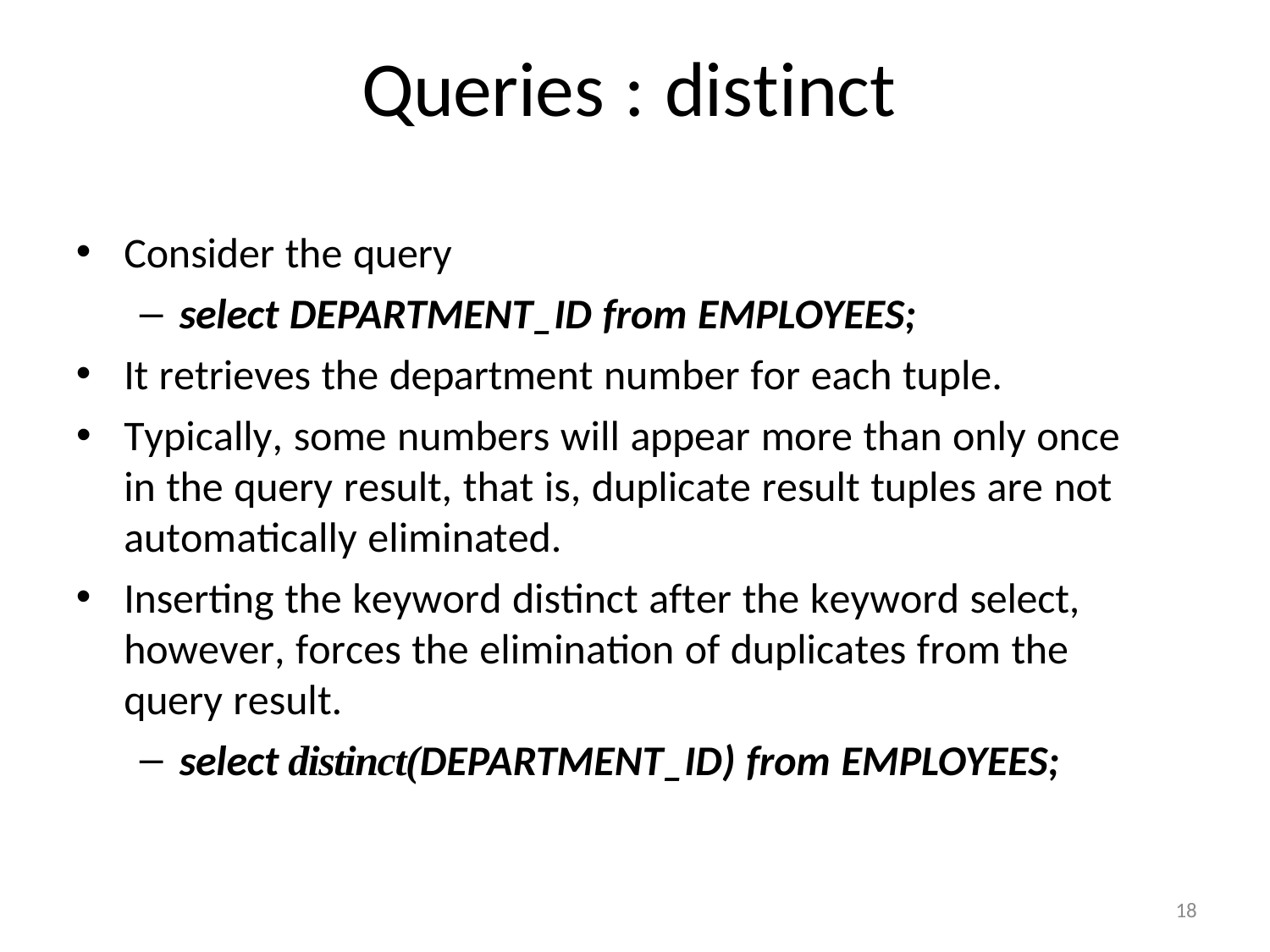

# Queries : distinct
Consider the query
select DEPARTMENT_ID from EMPLOYEES;
It retrieves the department number for each tuple.
Typically, some numbers will appear more than only once in the query result, that is, duplicate result tuples are not automatically eliminated.
Inserting the keyword distinct after the keyword select, however, forces the elimination of duplicates from the query result.
select distinct(DEPARTMENT_ID) from EMPLOYEES;
18